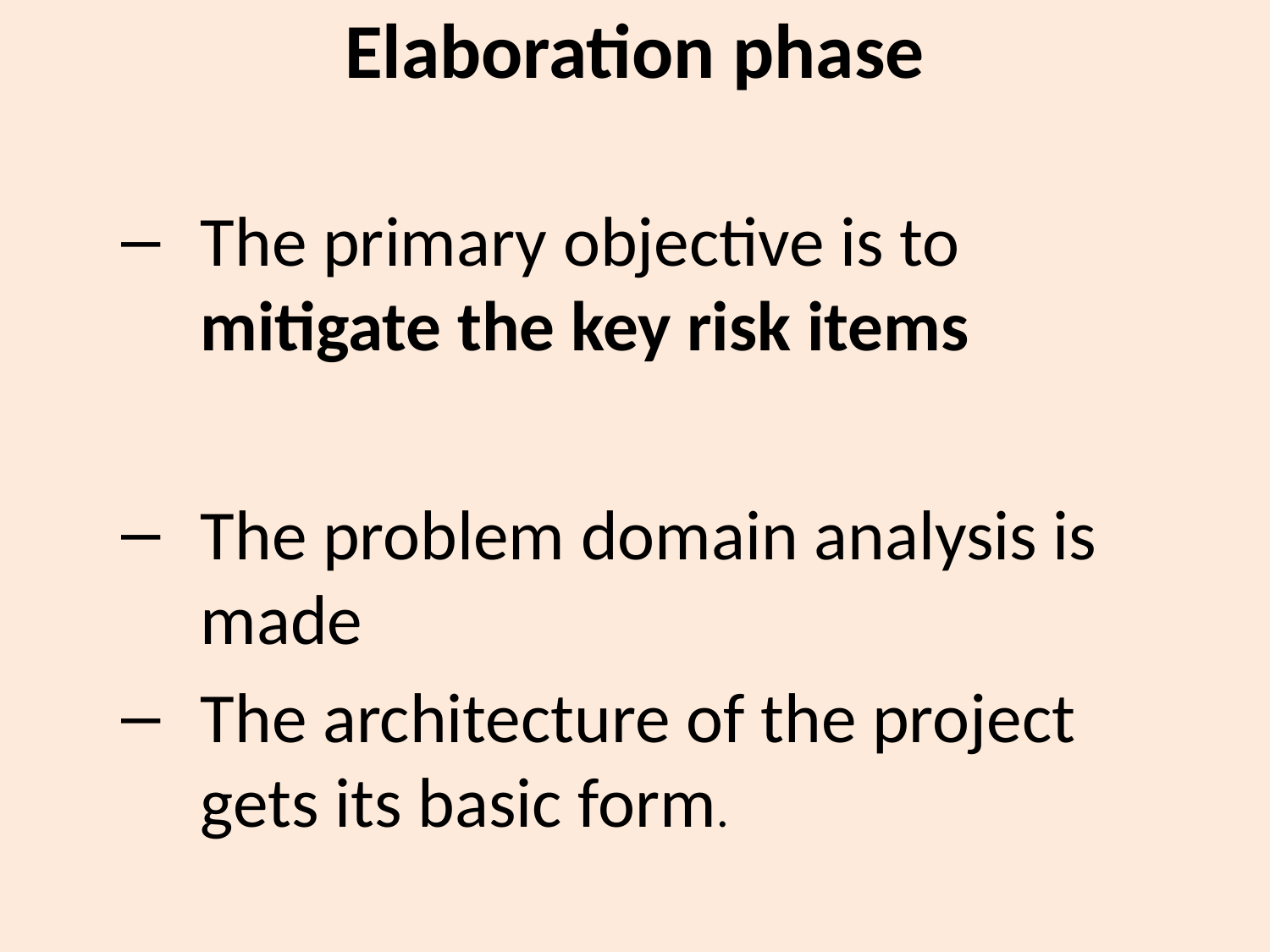

# Elaboration phase

The primary objective is to mitigate the key risk items

The problem domain analysis is made
The architecture of the project gets its basic form.